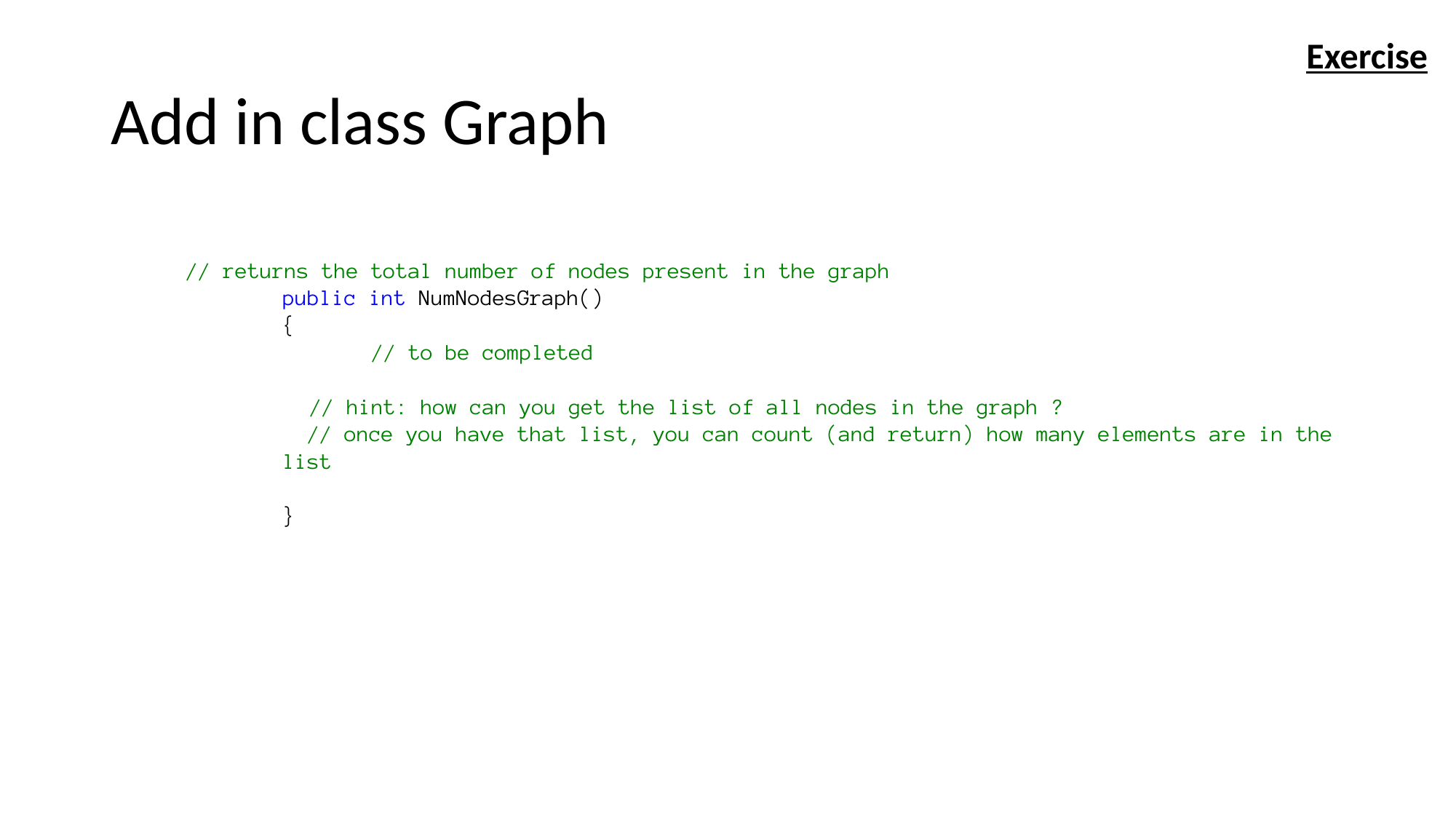

Exercise
# Add in class Graph
 // returns the total number of nodes present in the graph
        	public int NumNodesGraph()
        	{
                // to be completed

           // hint: how can you get the list of all nodes in the graph ?
  // once you have that list, you can count (and return) how many elements are in the list

        	}